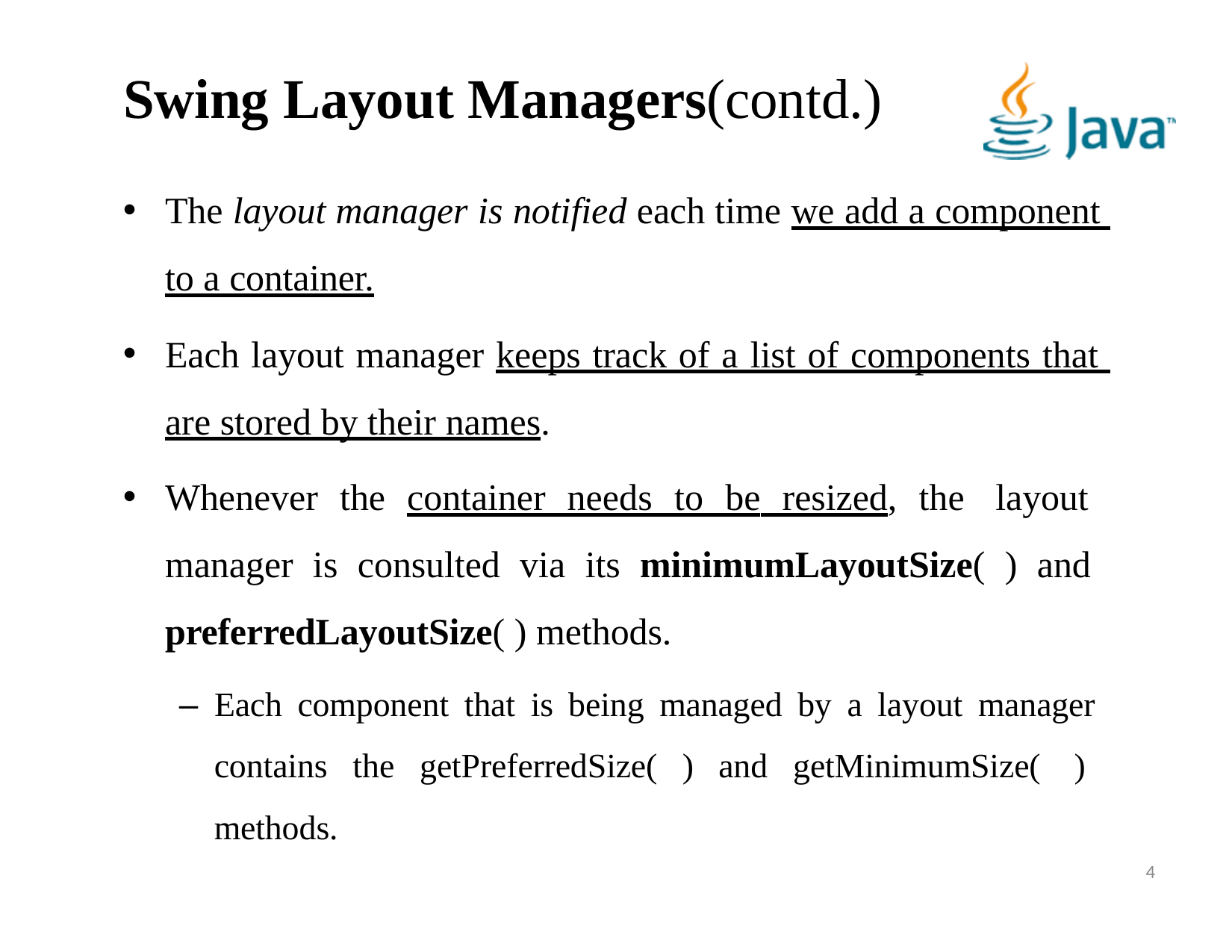

# Swing Layout Managers(contd.)
The layout manager is notified each time we add a component  to a container.
Each layout manager keeps track of a list of components that  are stored by their names.
Whenever the container needs to be resized, the layout  manager is consulted via its minimumLayoutSize( ) and  preferredLayoutSize( ) methods.
– Each component that is being managed by a layout manager  contains the getPreferredSize( ) and getMinimumSize( )  methods.
4